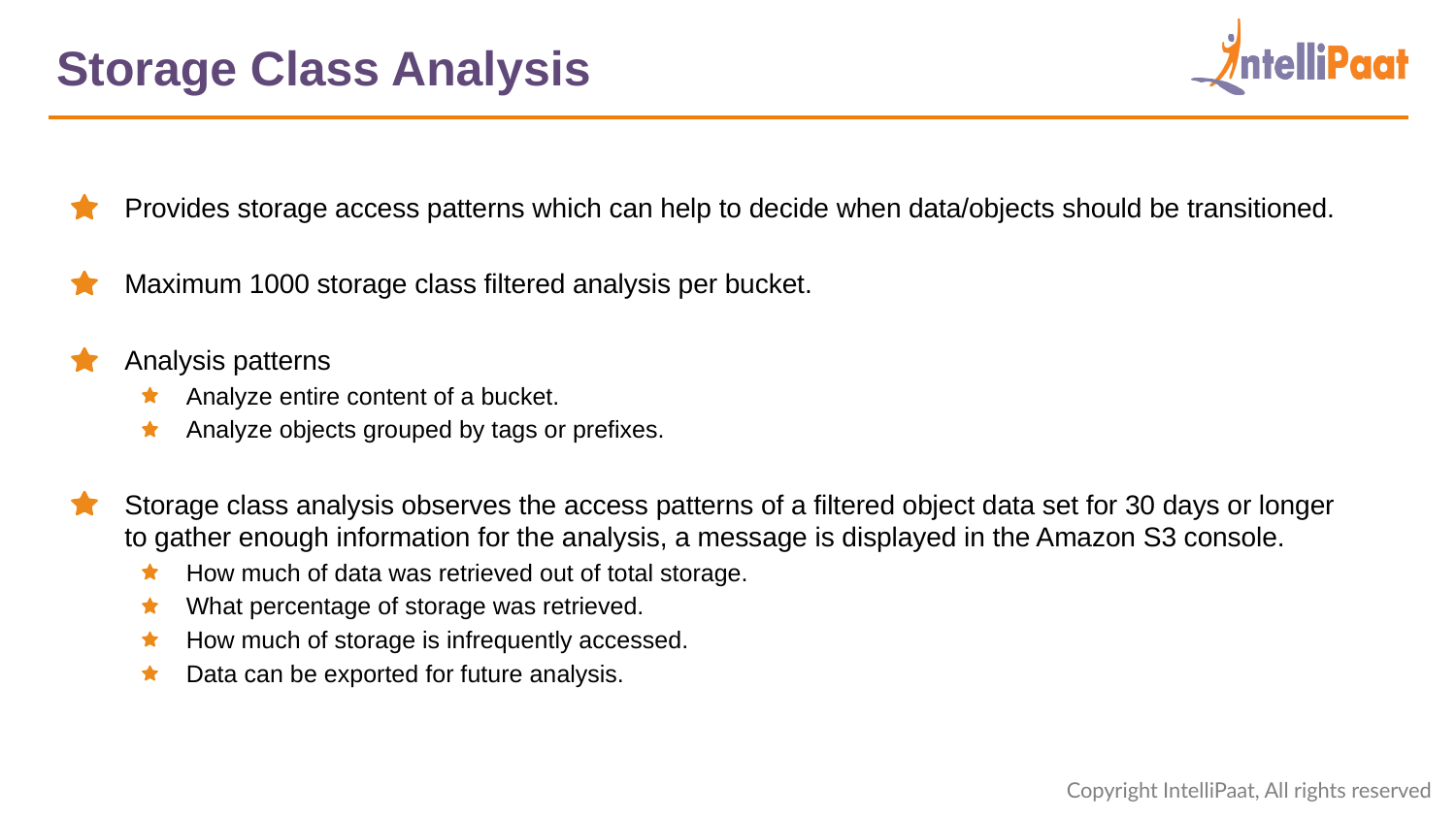

Storage Class Analysis
Provides storage access patterns which can help to decide when data/objects should be transitioned.

Maximum 1000 storage class filtered analysis per bucket.

Analysis patterns
Analyze entire content of a bucket.
Analyze objects grouped by tags or prefixes.

Storage class analysis observes the access patterns of a filtered object data set for 30 days or longer to gather enough information for the analysis, a message is displayed in the Amazon S3 console.
How much of data was retrieved out of total storage.
What percentage of storage was retrieved.
How much of storage is infrequently accessed.
Data can be exported for future analysis.